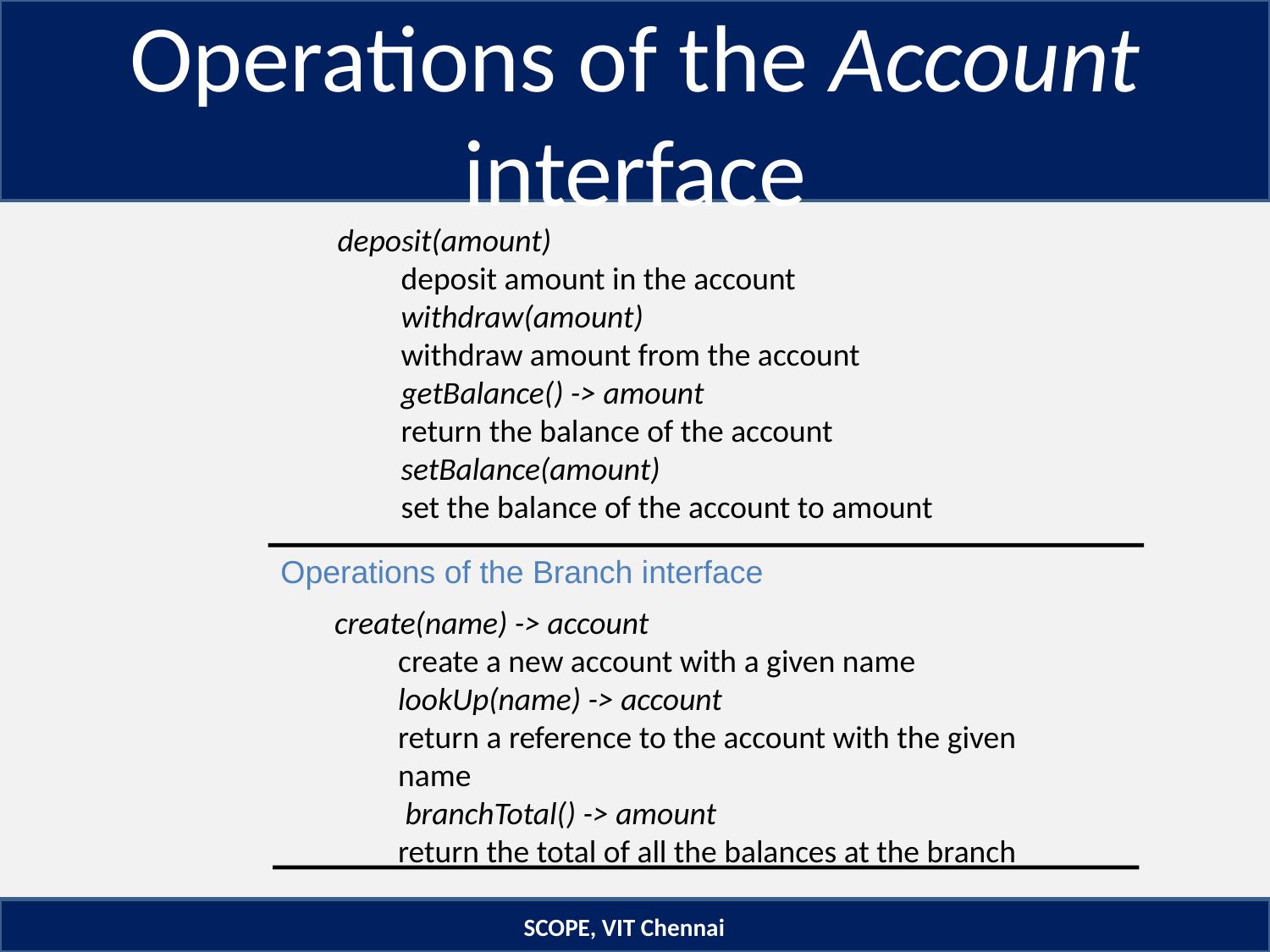

# Operations of the Account interface
deposit(amount)
deposit amount in the account
withdraw(amount)
withdraw amount from the account
getBalance() -> amount
return the balance of the account
setBalance(amount)
set the balance of the account to amount

Operations of the Branch interface
create(name) -> account
create a new account with a given name
lookUp(name) -> account
return a reference to the account with the given name
 branchTotal() -> amount
return the total of all the balances at the branch

SCOPE, VIT Chennai